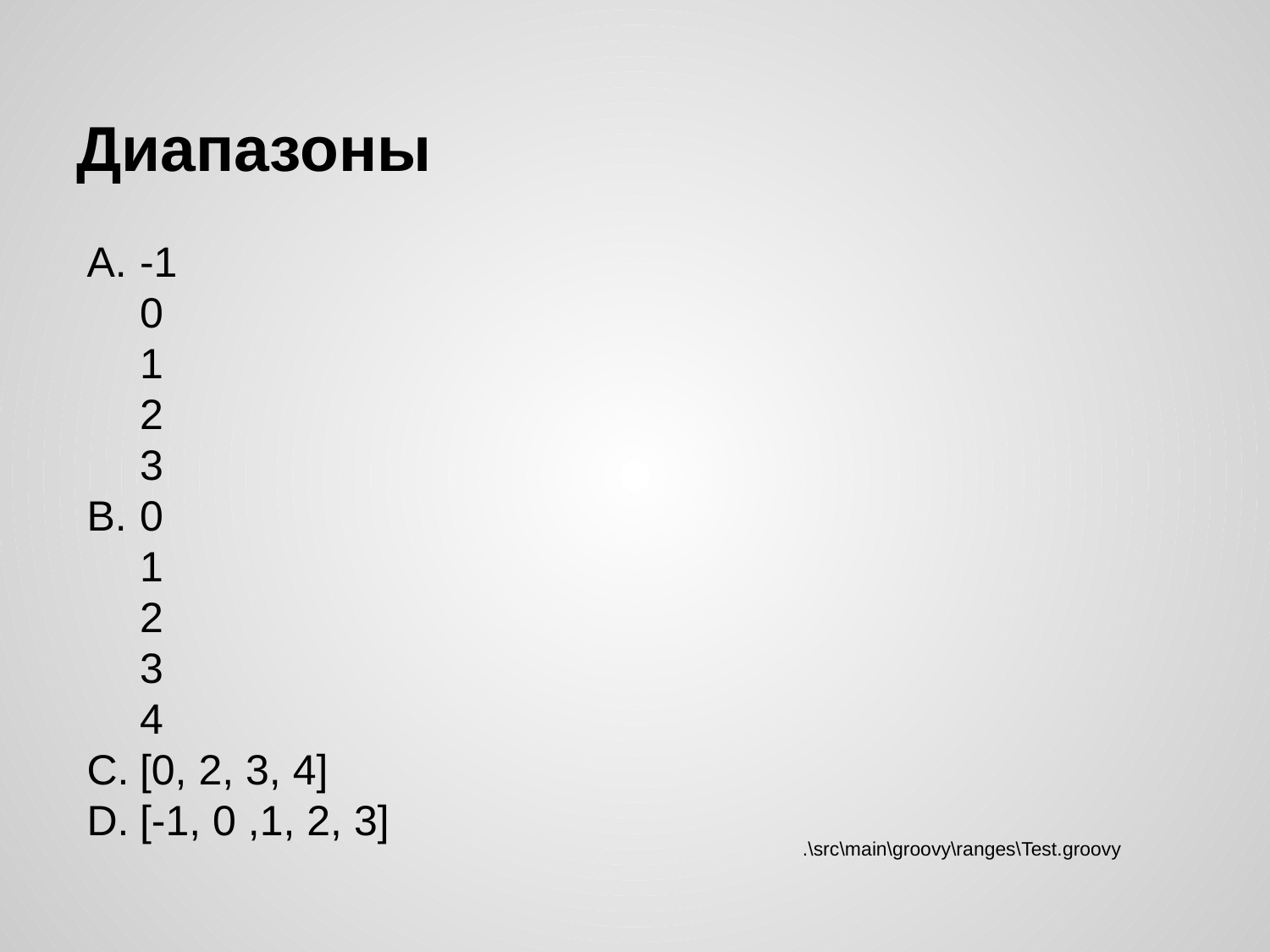

# Диапазоны
-1
0
1
2
3
0
1
2
3
4
[0, 2, 3, 4]
[-1, 0 ,1, 2, 3]
.\src\main\groovy\ranges\Test.groovy